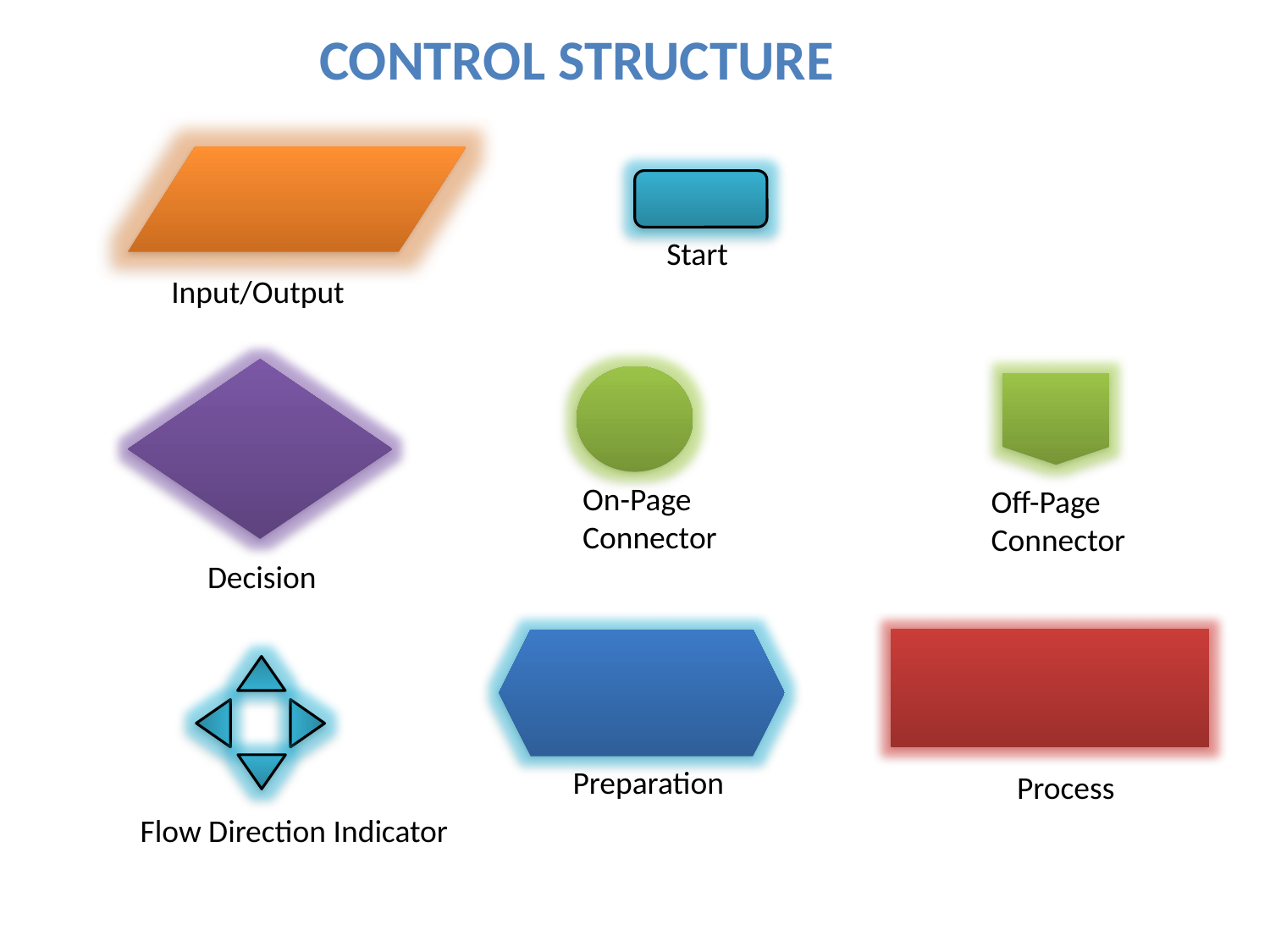

Control Structure

Start
Input/Output

On-Page Connector
Off-Page Connector
Decision

Preparation
Process
Flow Direction Indicator